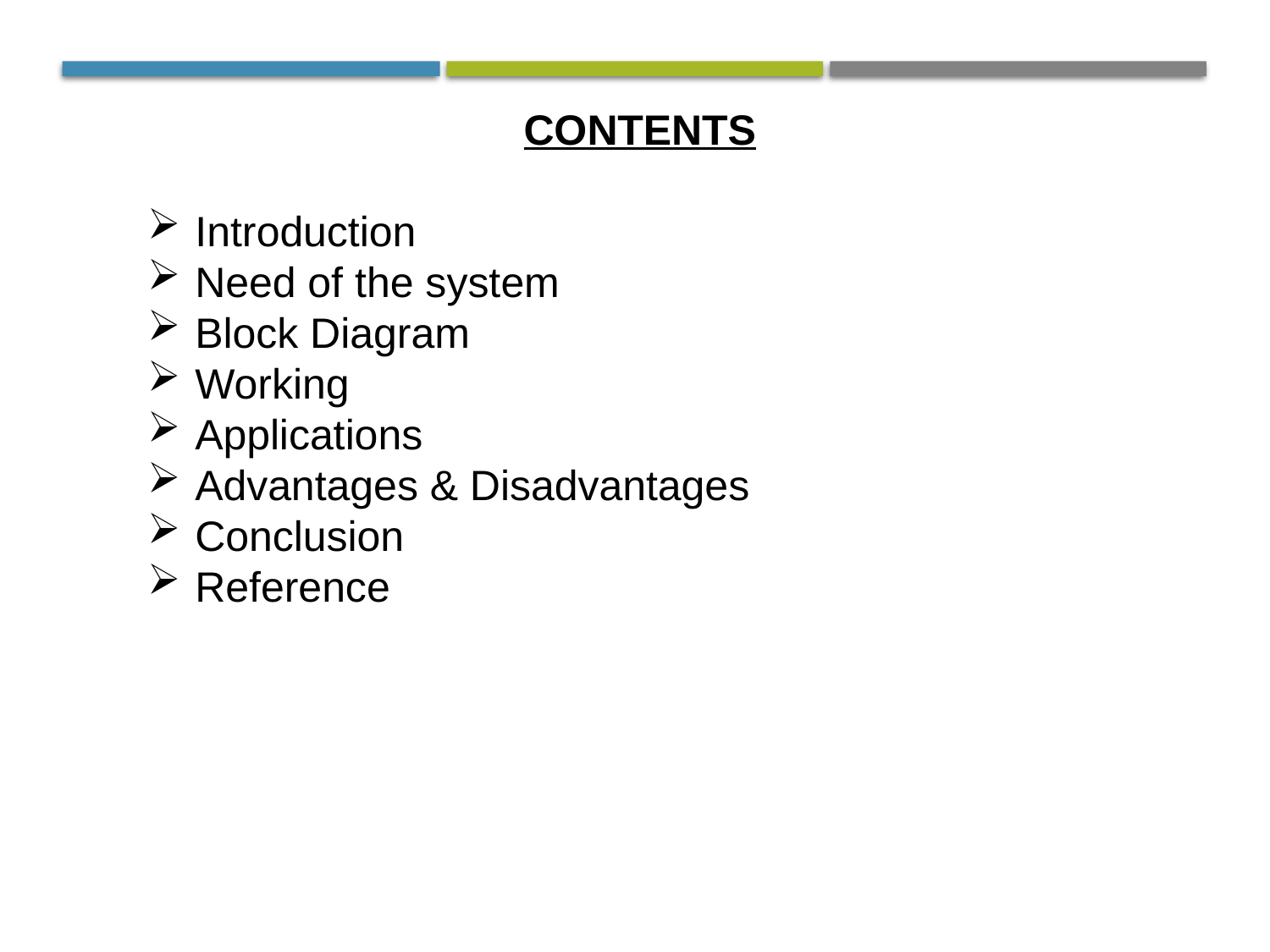

CONTENTS

Introduction
Need of the system
Block Diagram
Working
Applications
Advantages & Disadvantages
Conclusion
Reference